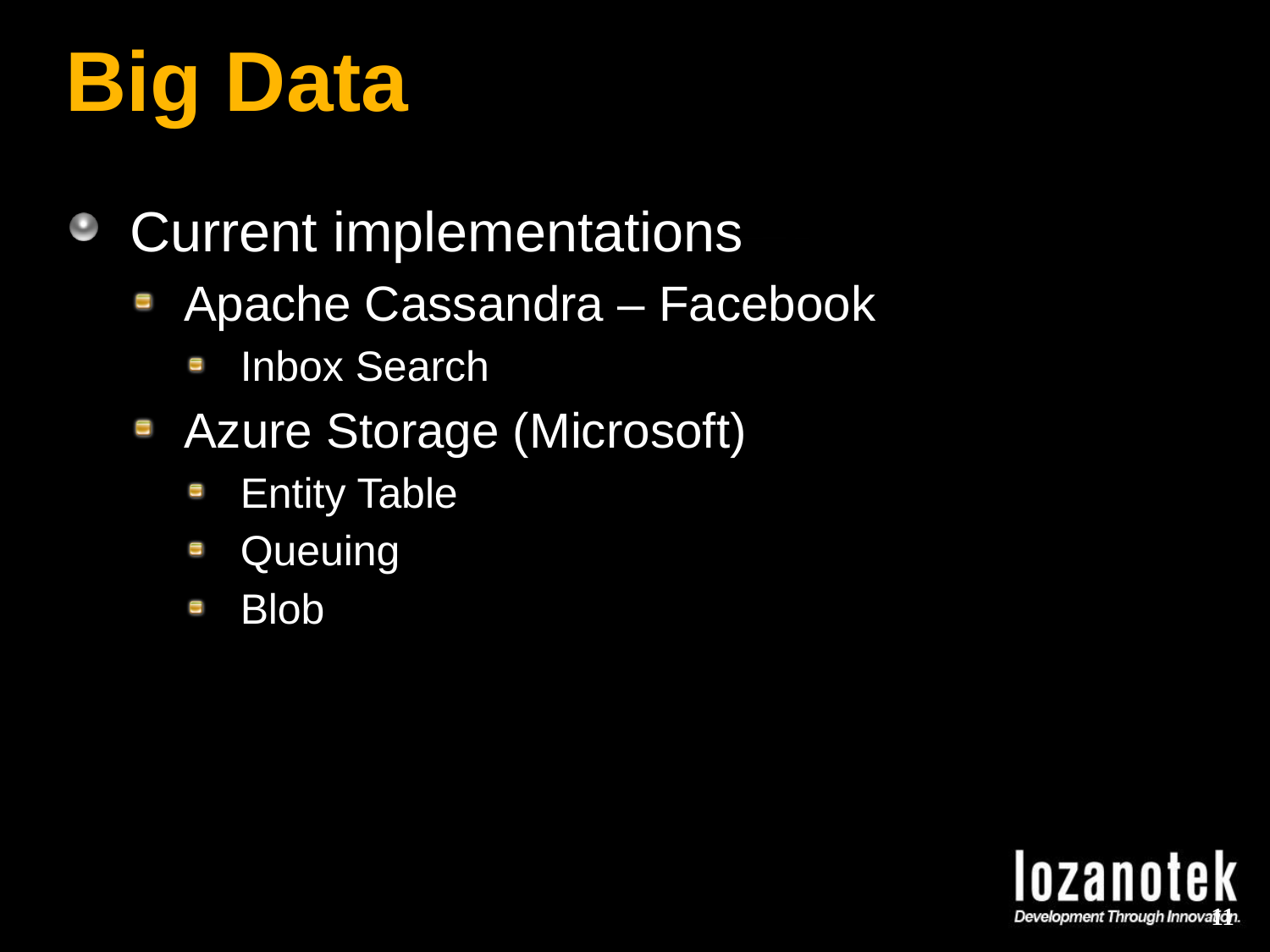

# Big Data
Current implementations
Apache Cassandra – Facebook
Inbox Search
Azure Storage (Microsoft)
Entity Table
Queuing
Blob

11